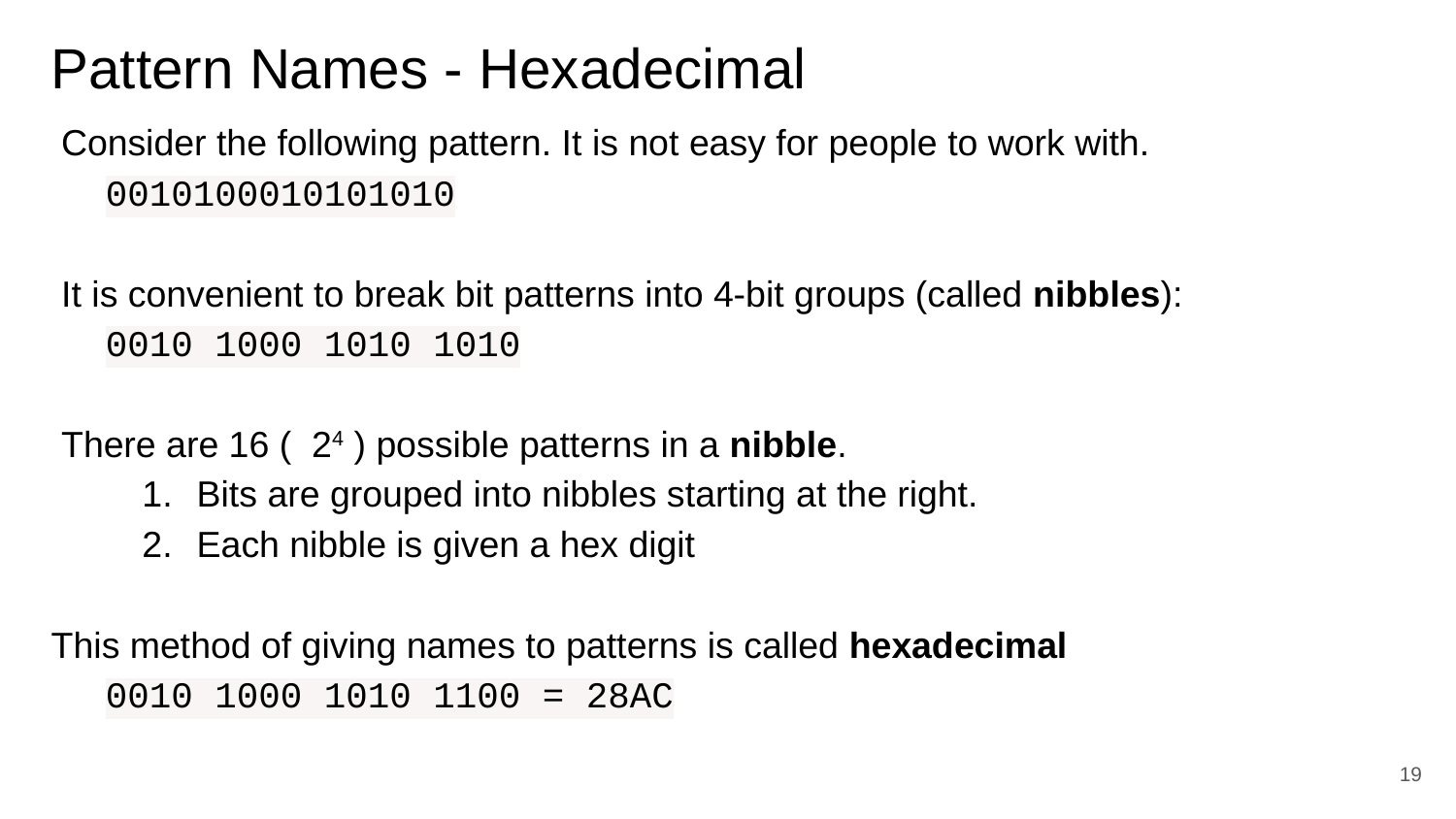

# Pattern Names - Hexadecimal
Consider the following pattern. It is not easy for people to work with.
0010100010101010
It is convenient to break bit patterns into 4-bit groups (called nibbles):
0010 1000 1010 1010
There are 16 (  24 ) possible patterns in a nibble.
Bits are grouped into nibbles starting at the right.
Each nibble is given a hex digit

This method of giving names to patterns is called hexadecimal
0010 1000 1010 1100 = 28AC

19